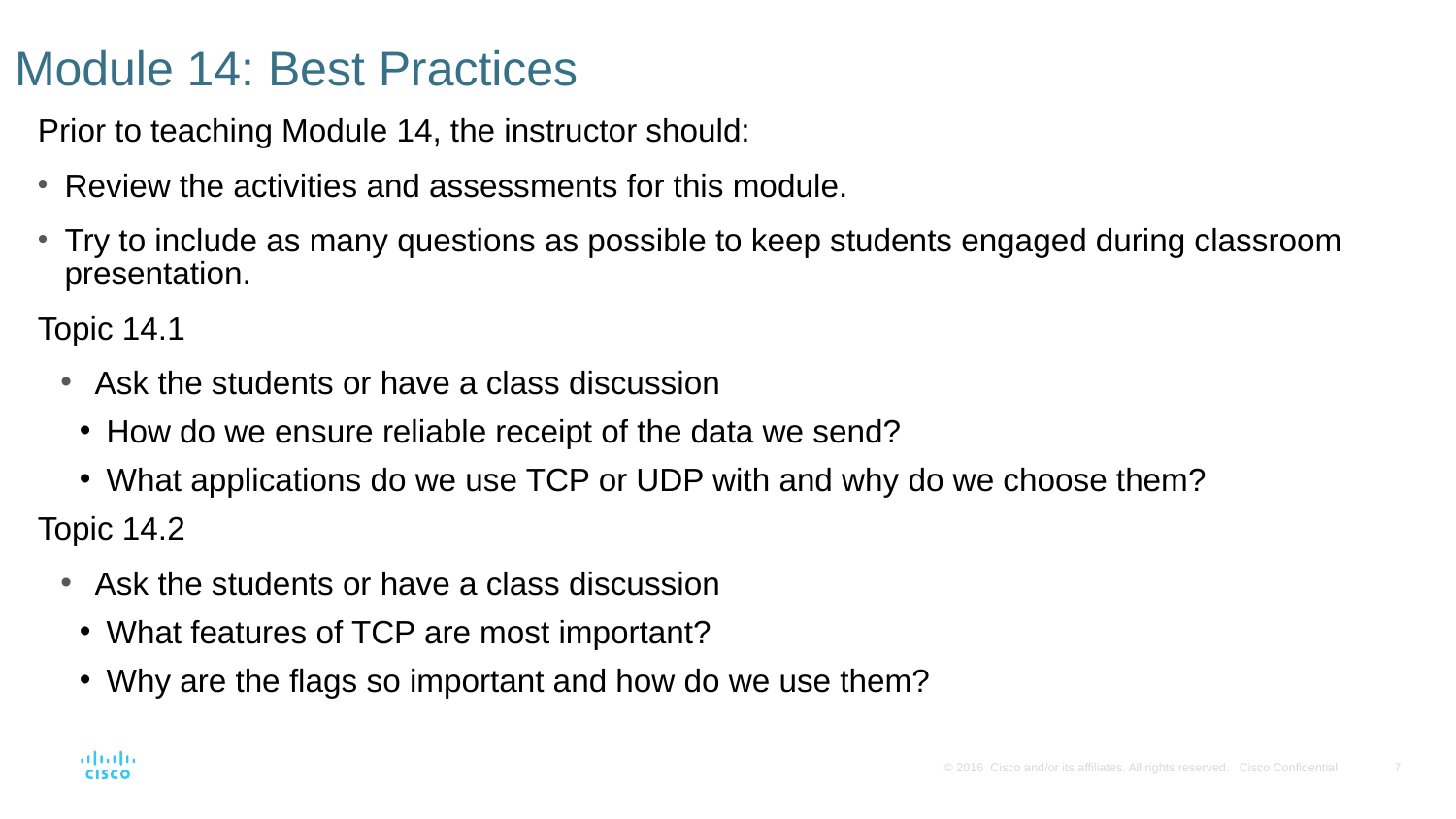

# Module 14: Best Practices
Prior to teaching Module 14, the instructor should:
Review the activities and assessments for this module.
Try to include as many questions as possible to keep students engaged during classroom presentation.
Topic 14.1
Ask the students or have a class discussion
How do we ensure reliable receipt of the data we send?
What applications do we use TCP or UDP with and why do we choose them?
Topic 14.2
Ask the students or have a class discussion
What features of TCP are most important?
Why are the flags so important and how do we use them?